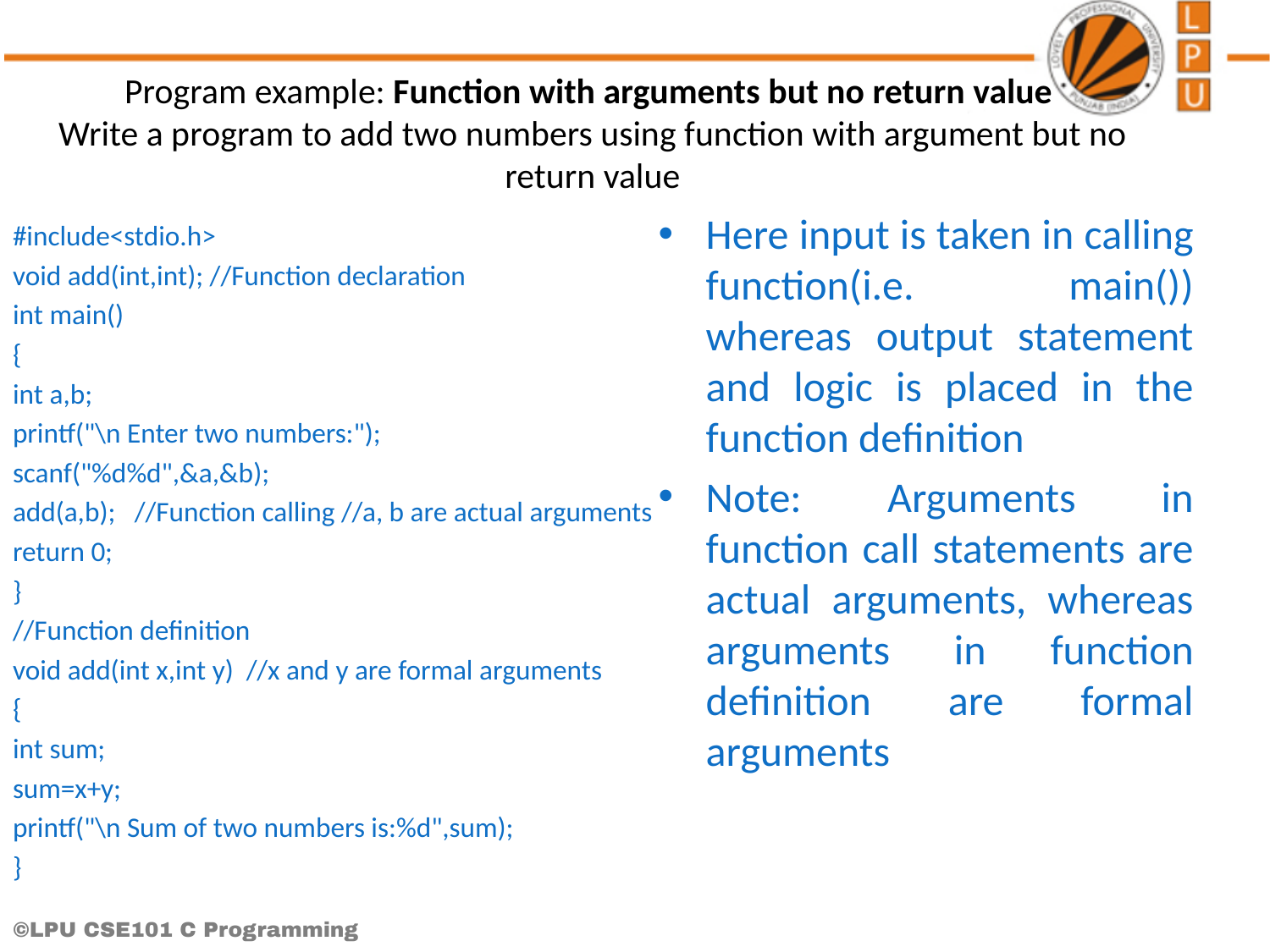

# Program example: Function with arguments but no return value Write a program to add two numbers using function with argument but no return value
Here input is taken in calling function(i.e. main()) whereas output statement and logic is placed in the function definition
Note: Arguments in function call statements are actual arguments, whereas arguments in function definition are formal arguments
#include<stdio.h>
void add(int,int); //Function declaration
int main()
{
int a,b;
printf("\n Enter two numbers:");
scanf("%d%d",&a,&b);
add(a,b);   //Function calling //a, b are actual arguments
return 0;
}
//Function definition
void add(int x,int y)  //x and y are formal arguments
{
int sum;
sum=x+y;
printf("\n Sum of two numbers is:%d",sum);
}